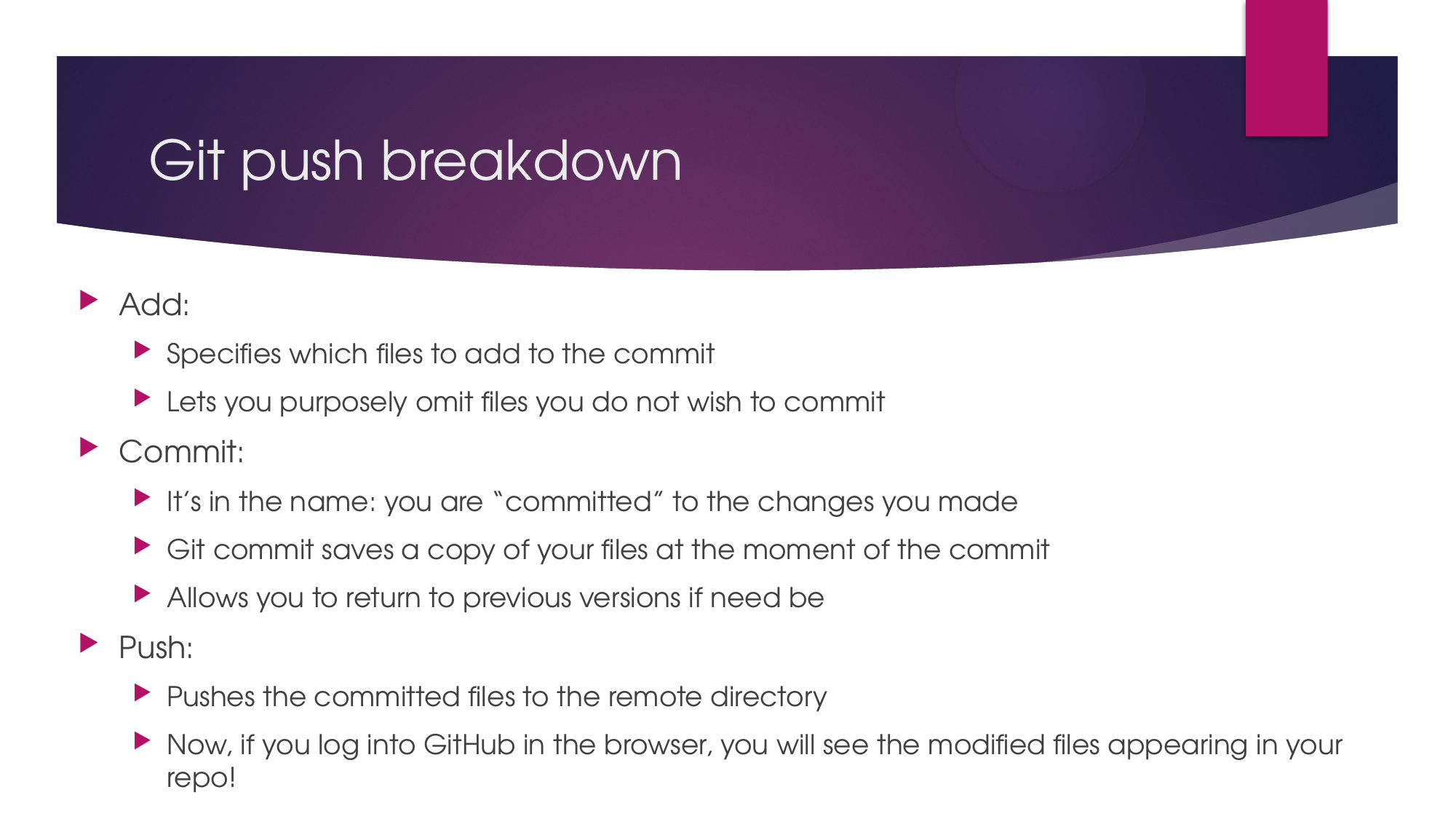

# Git push breakdown
Add:
Specifies which files to add to the commit
Lets you purposely omit files you do not wish to commit
Commit:
It’s in the name: you are “committed” to the changes you made
Git commit saves a copy of your files at the moment of the commit
Allows you to return to previous versions if need be
Push:
Pushes the committed files to the remote directory
Now, if you log into GitHub in the browser, you will see the modified files appearing in your repo!